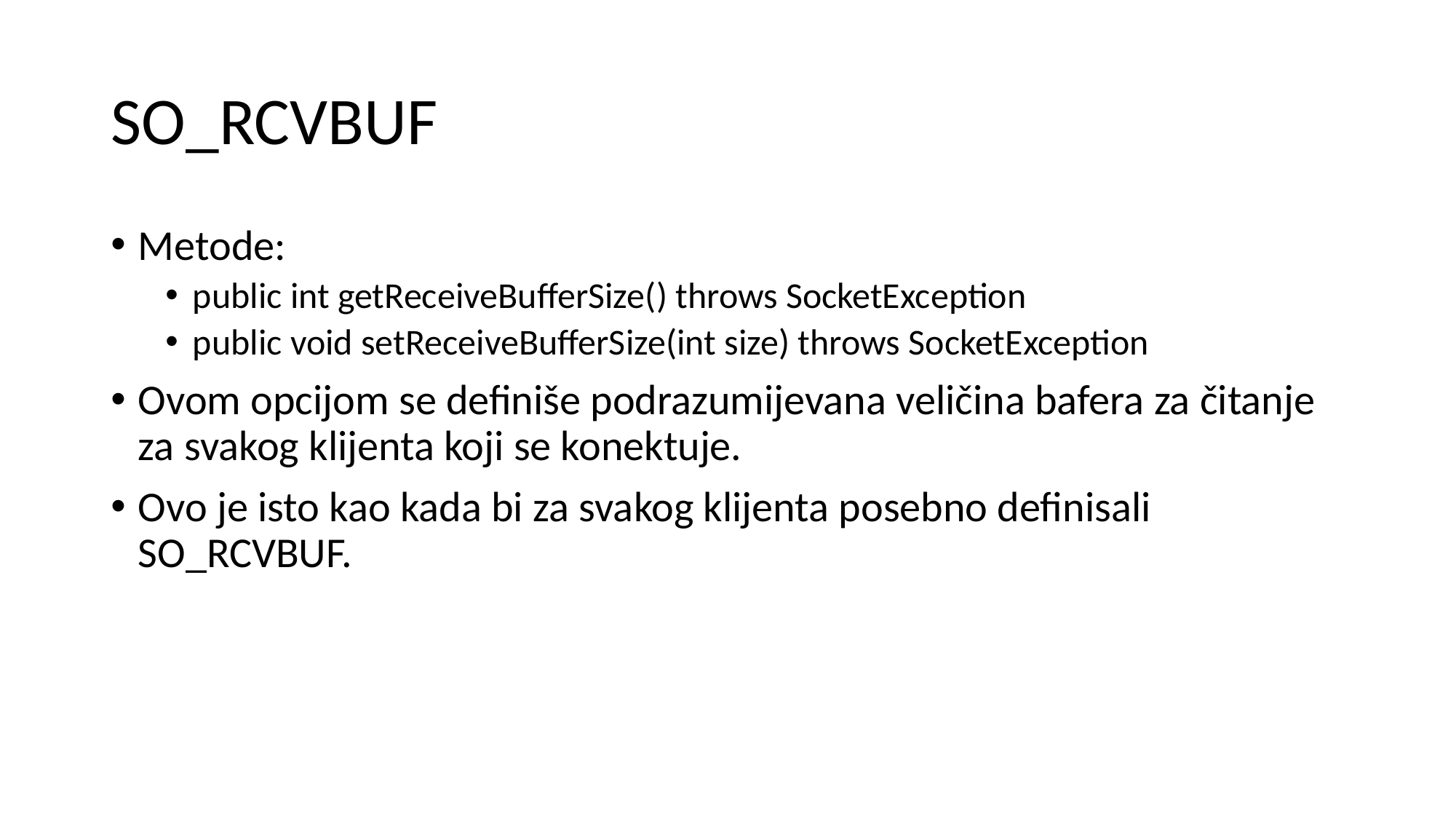

# SO_RCVBUF
Metode:
public int getReceiveBufferSize() throws SocketException
public void setReceiveBufferSize(int size) throws SocketException
Ovom opcijom se definiše podrazumijevana veličina bafera za čitanje za svakog klijenta koji se konektuje.
Ovo je isto kao kada bi za svakog klijenta posebno definisali SO_RCVBUF.